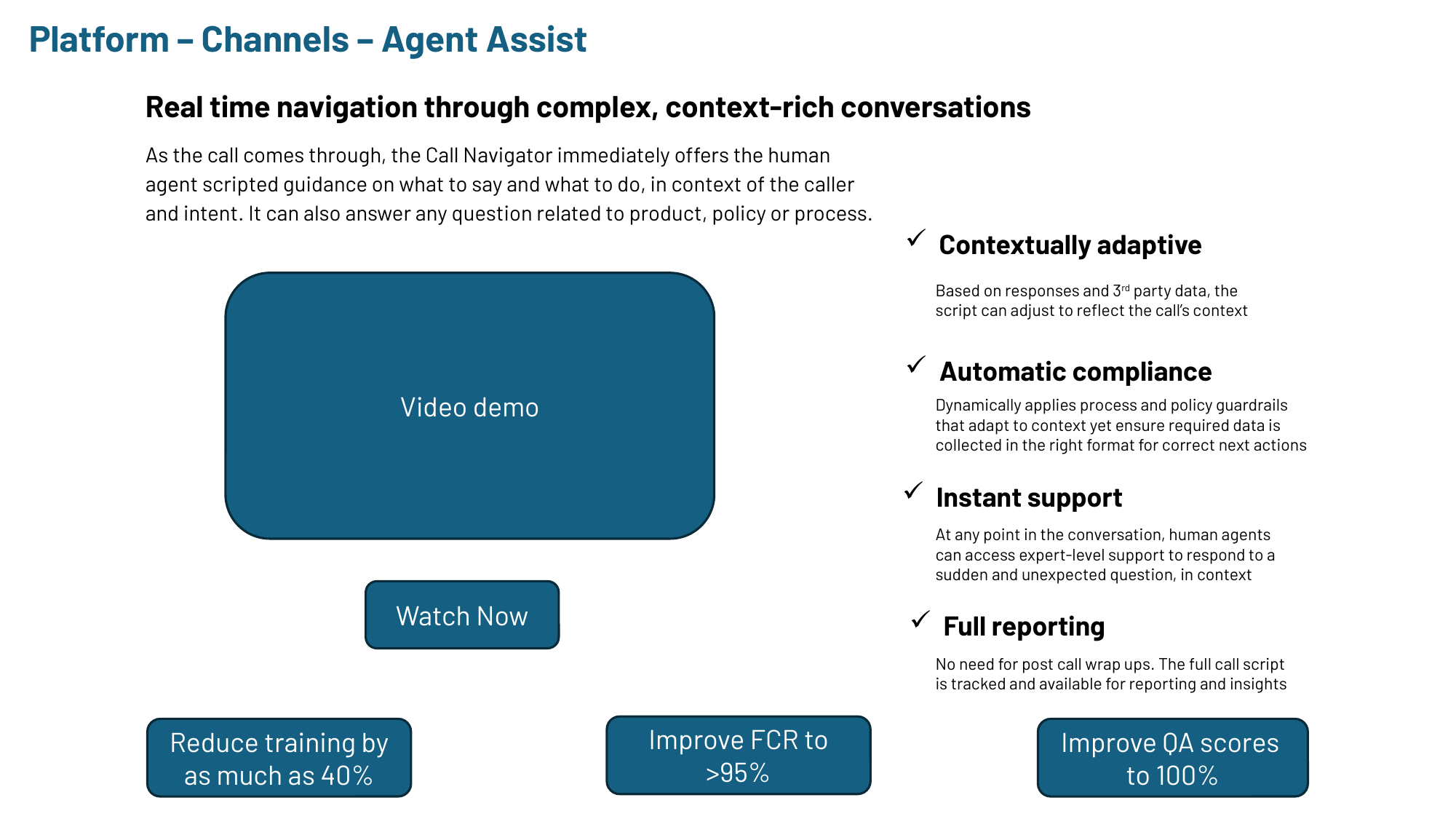

Platform – Channels – Agent Assist
Real time navigation through complex, context-rich conversations

As the call comes through, the Call Navigator immediately offers the human agent scripted guidance on what to say and what to do, in context of the caller and intent. It can also answer any question related to product, policy or process.
Contextually adaptive
Video demo
Based on responses and 3rd party data, the script can adjust to reflect the call’s context
Automatic compliance
Dynamically applies process and policy guardrails that adapt to context yet ensure required data is collected in the right format for correct next actions
Instant support
At any point in the conversation, human agents can access expert-level support to respond to a sudden and unexpected question, in context
Watch Now
Full reporting
No need for post call wrap ups. The full call script is tracked and available for reporting and insights
Improve FCR to >95%
Reduce training by as much as 40%
Improve QA scores
to 100%